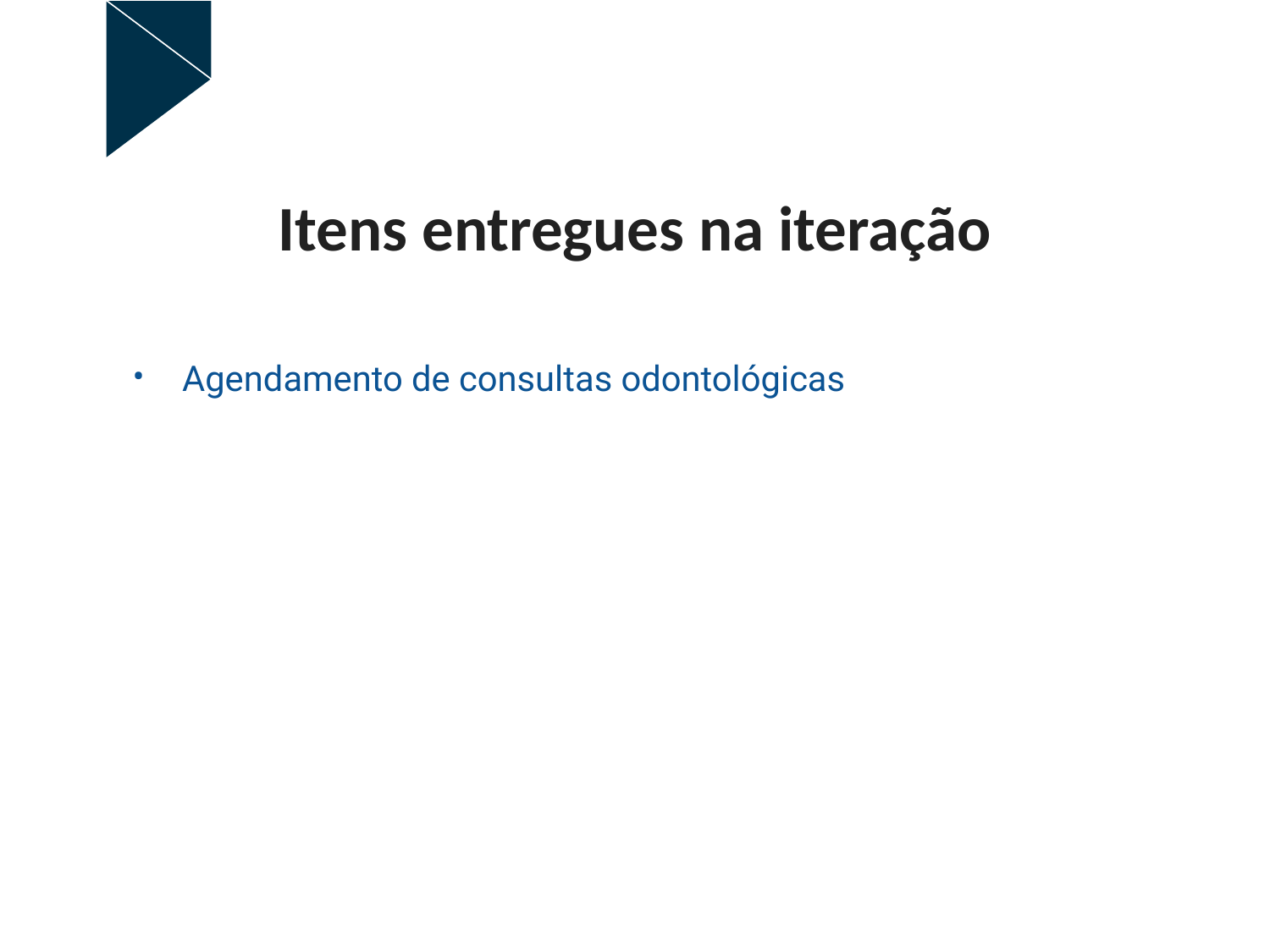

# Itens entregues na iteração

Agendamento de consultas odontológicas